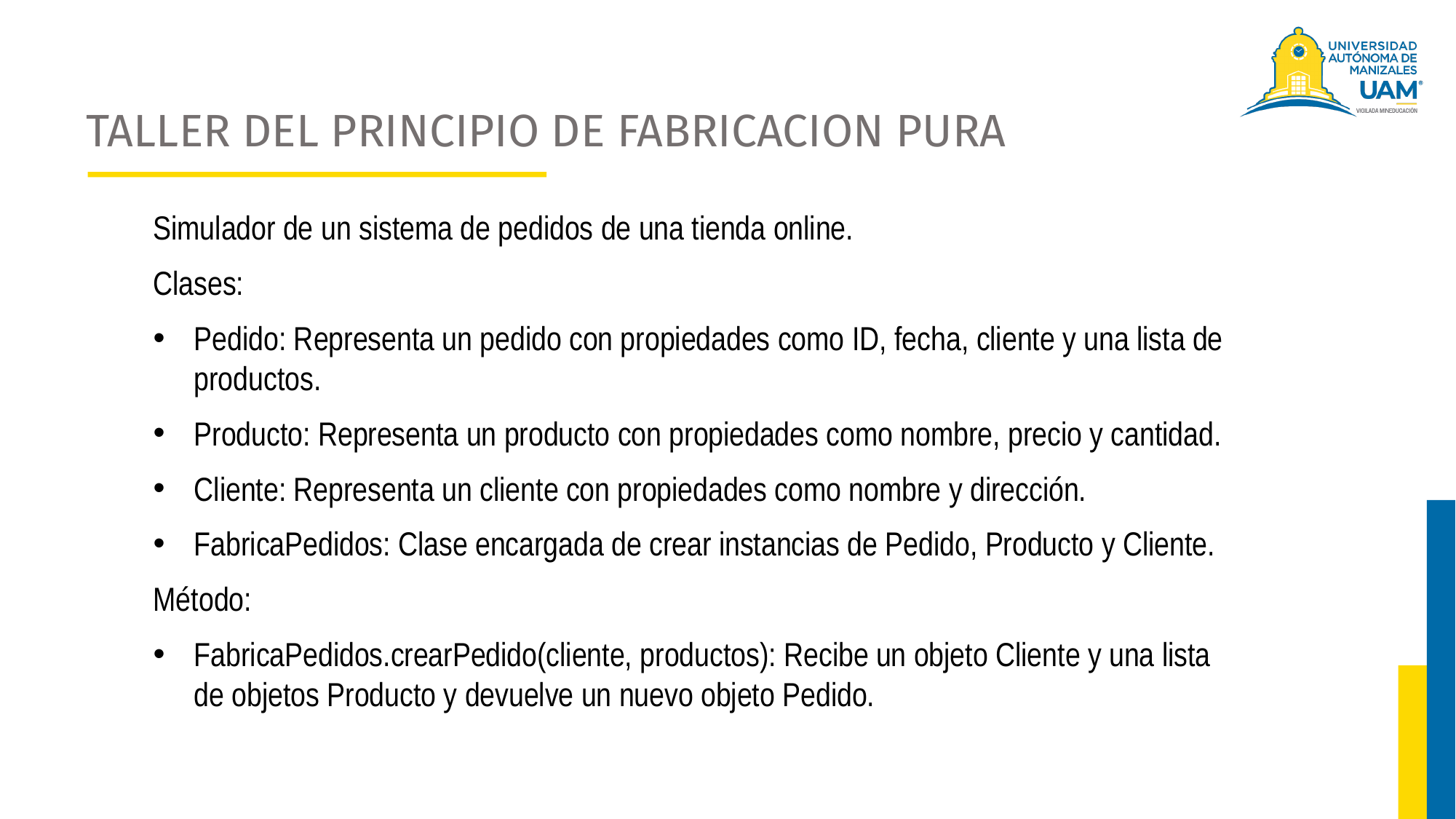

# TALLER DEL PRINCIPIO DE FABRICACION PURA

Simulador de un sistema de pedidos de una tienda online.
Clases:
Pedido: Representa un pedido con propiedades como ID, fecha, cliente y una lista de productos.
Producto: Representa un producto con propiedades como nombre, precio y cantidad.
Cliente: Representa un cliente con propiedades como nombre y dirección.
FabricaPedidos: Clase encargada de crear instancias de Pedido, Producto y Cliente.
Método:
FabricaPedidos.crearPedido(cliente, productos): Recibe un objeto Cliente y una lista de objetos Producto y devuelve un nuevo objeto Pedido.